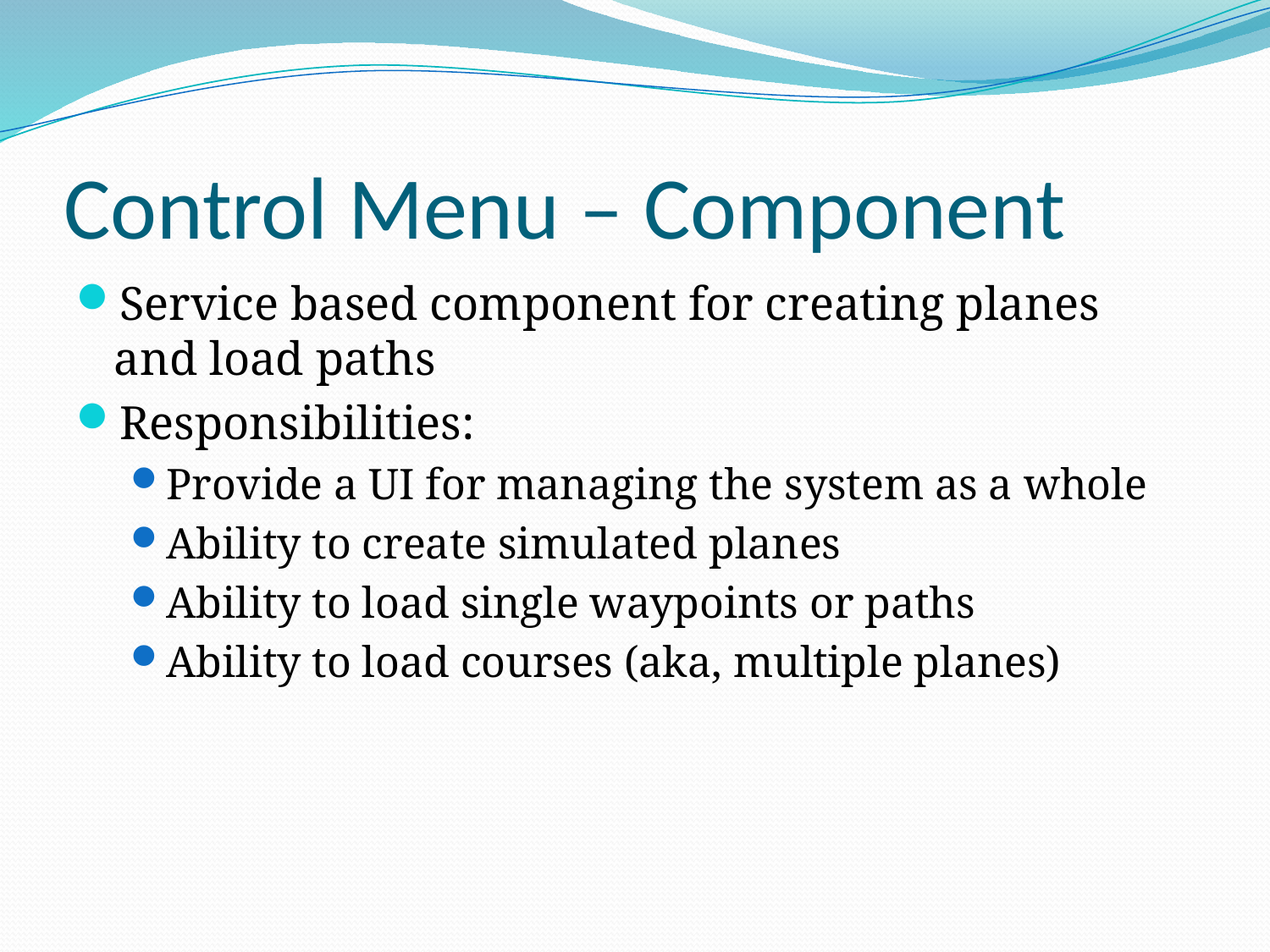

# Control Menu – Component
Service based component for creating planes and load paths
Responsibilities:
Provide a UI for managing the system as a whole
Ability to create simulated planes
Ability to load single waypoints or paths
Ability to load courses (aka, multiple planes)